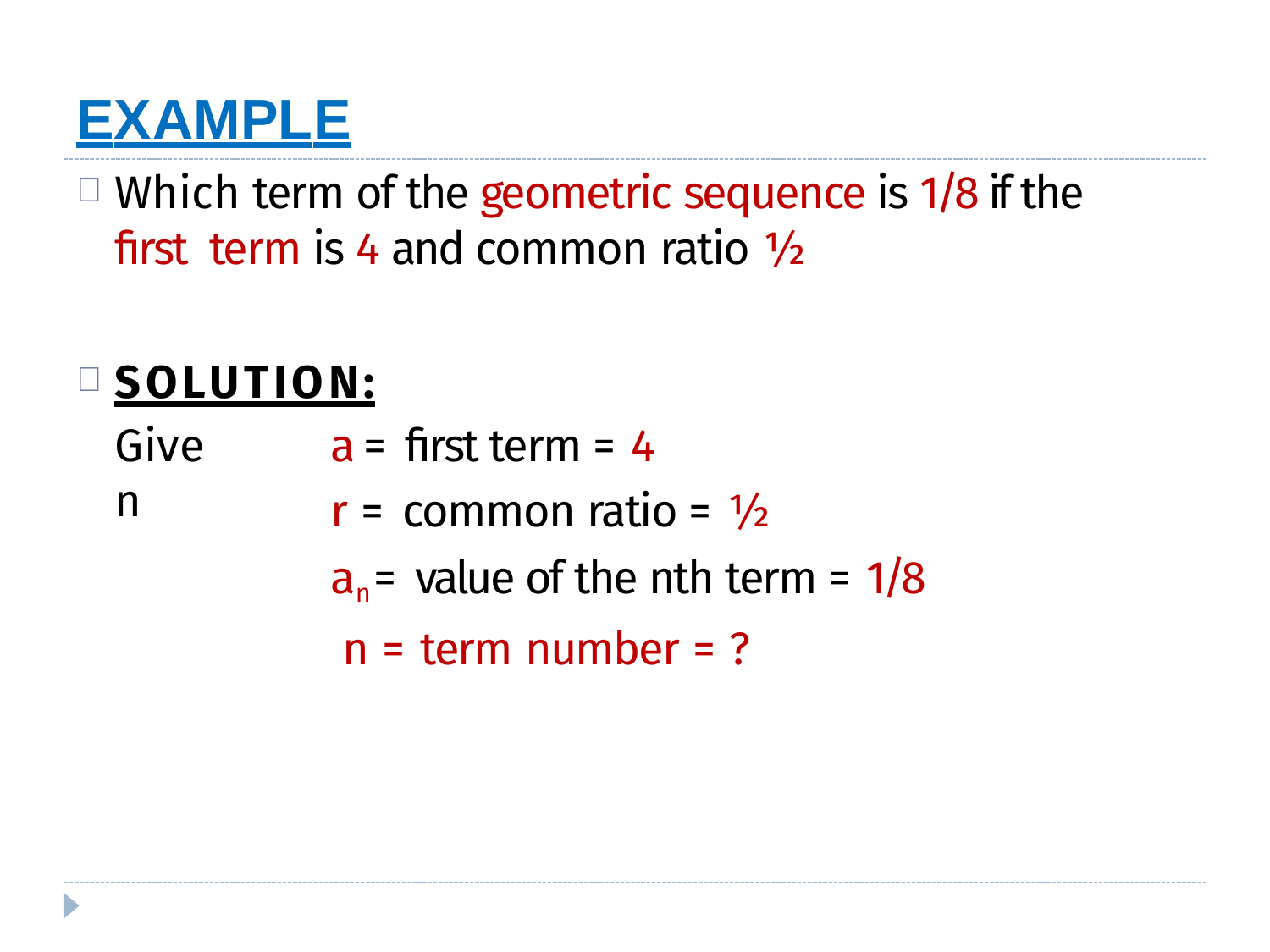

# EXAMPLE
Which term of the geometric sequence is 1/8 if the first  term is 4 and common ratio ½

SOLUTION:
a = first term = 4
r = common ratio = ½
an = value of the nth term = 1/8  n = term number = ?
Given